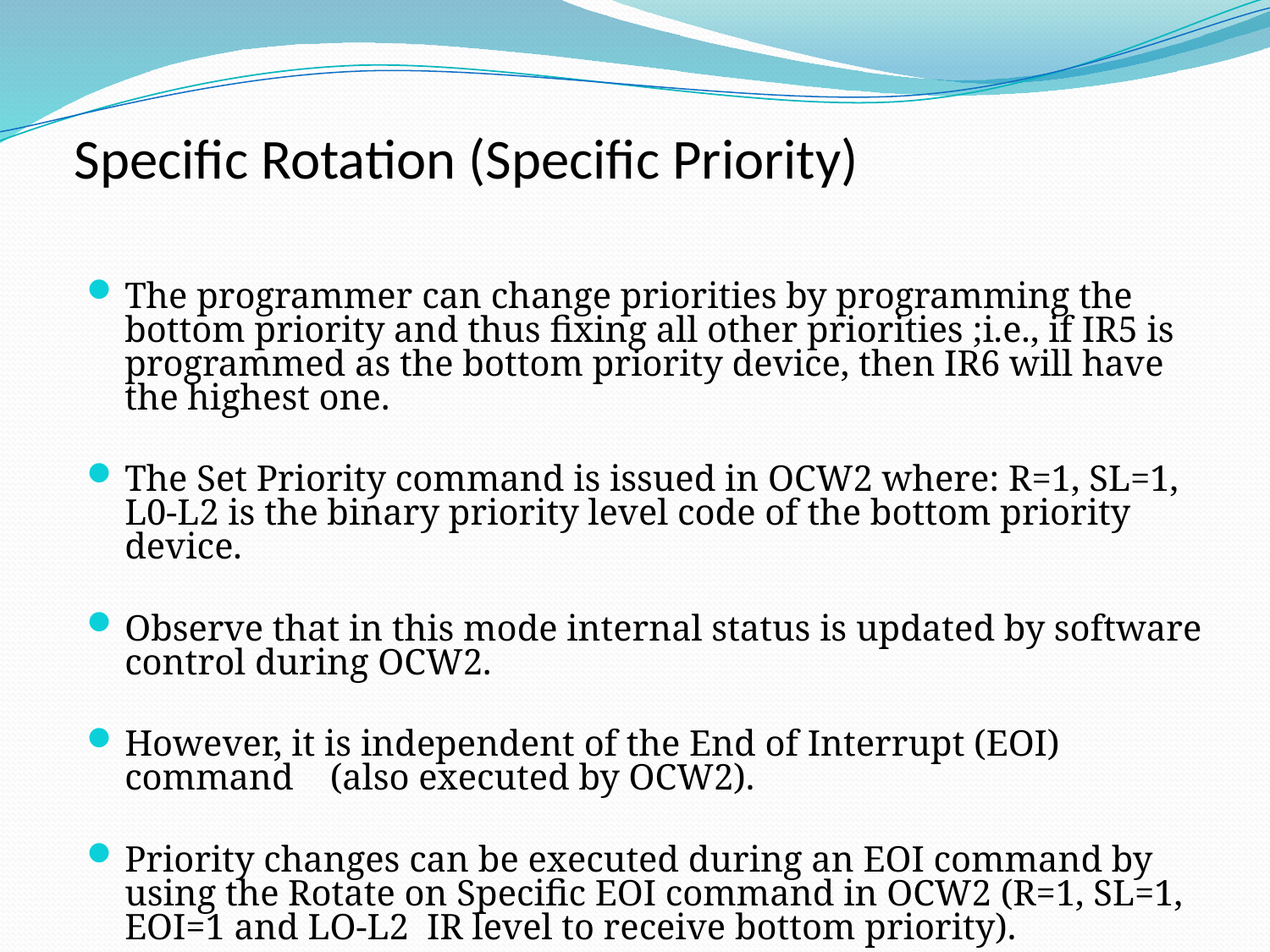

# Specific Rotation (Specific Priority)
The programmer can change priorities by programming the bottom priority and thus fixing all other priorities ;i.e., if IR5 is programmed as the bottom priority device, then IR6 will have the highest one.

The Set Priority command is issued in OCW2 where: R=1, SL=1, L0-L2 is the binary priority level code of the bottom priority device.

Observe that in this mode internal status is updated by software control during OCW2.

However, it is independent of the End of Interrupt (EOI) command    (also executed by OCW2).

Priority changes can be executed during an EOI command by using the Rotate on Specific EOI command in OCW2 (R=1, SL=1, EOI=1 and LO-L2  IR level to receive bottom priority).